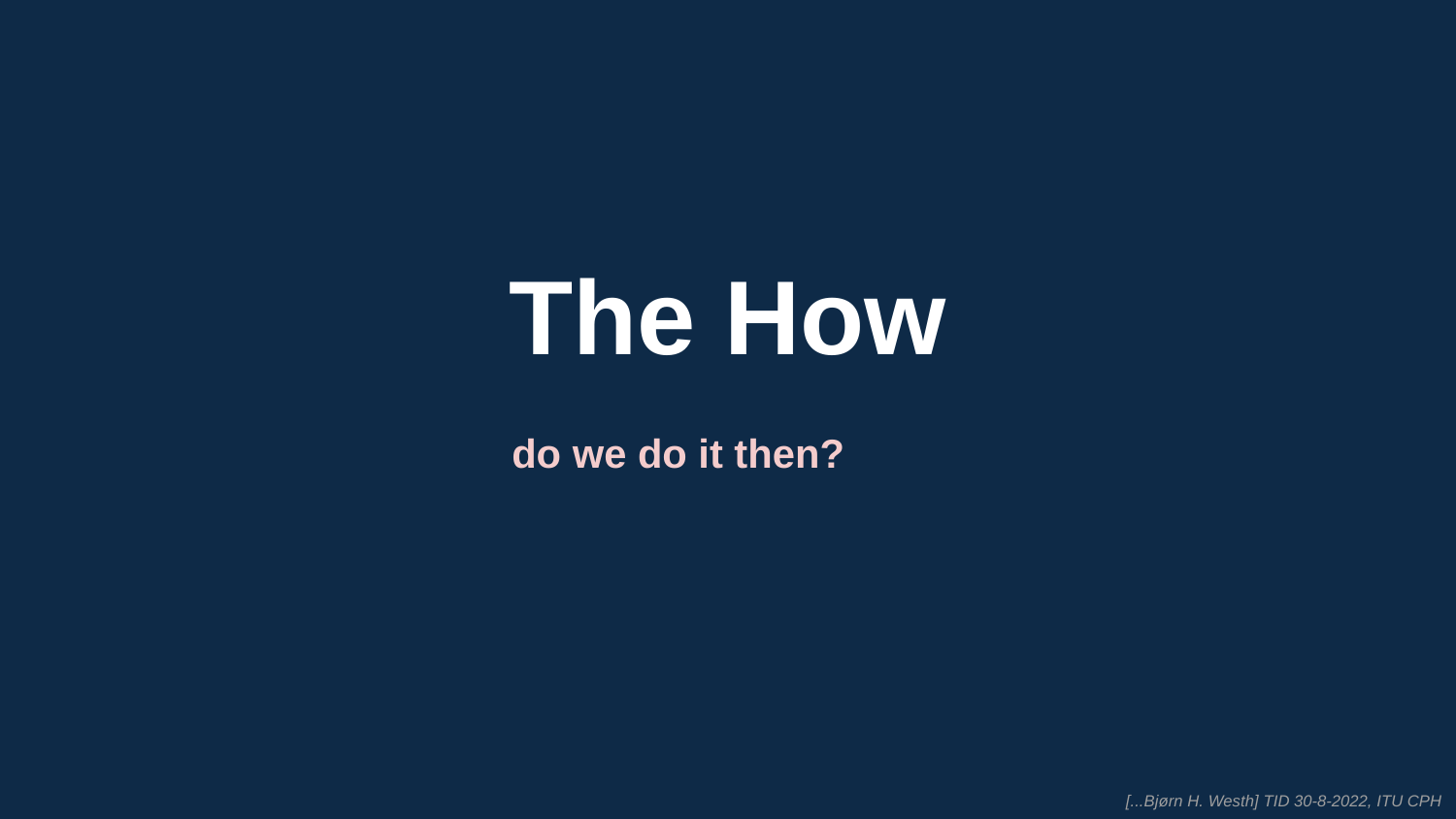

The How
do we do it then?
[...Bjørn H. Westh] TID 30-8-2022, ITU CPH